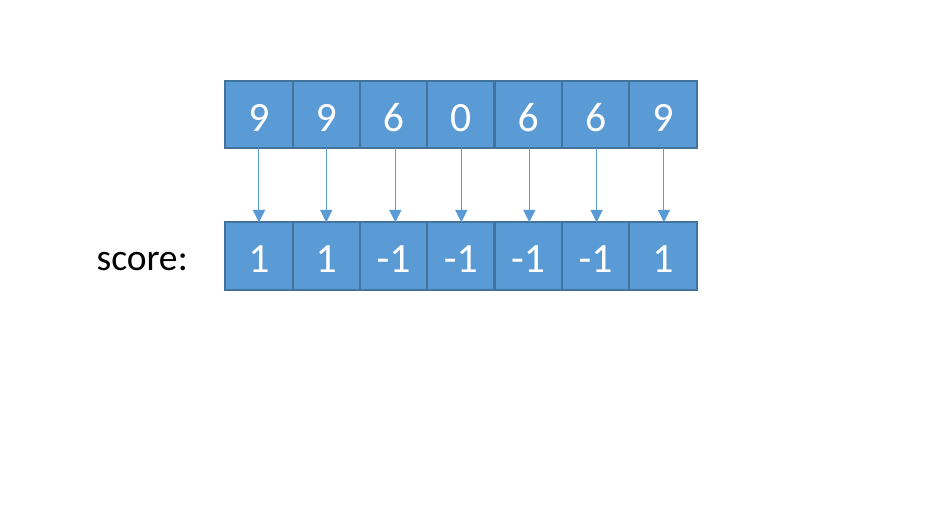

9
9
6
0
6
6
9
1
1
-1
-1
-1
-1
1
score: